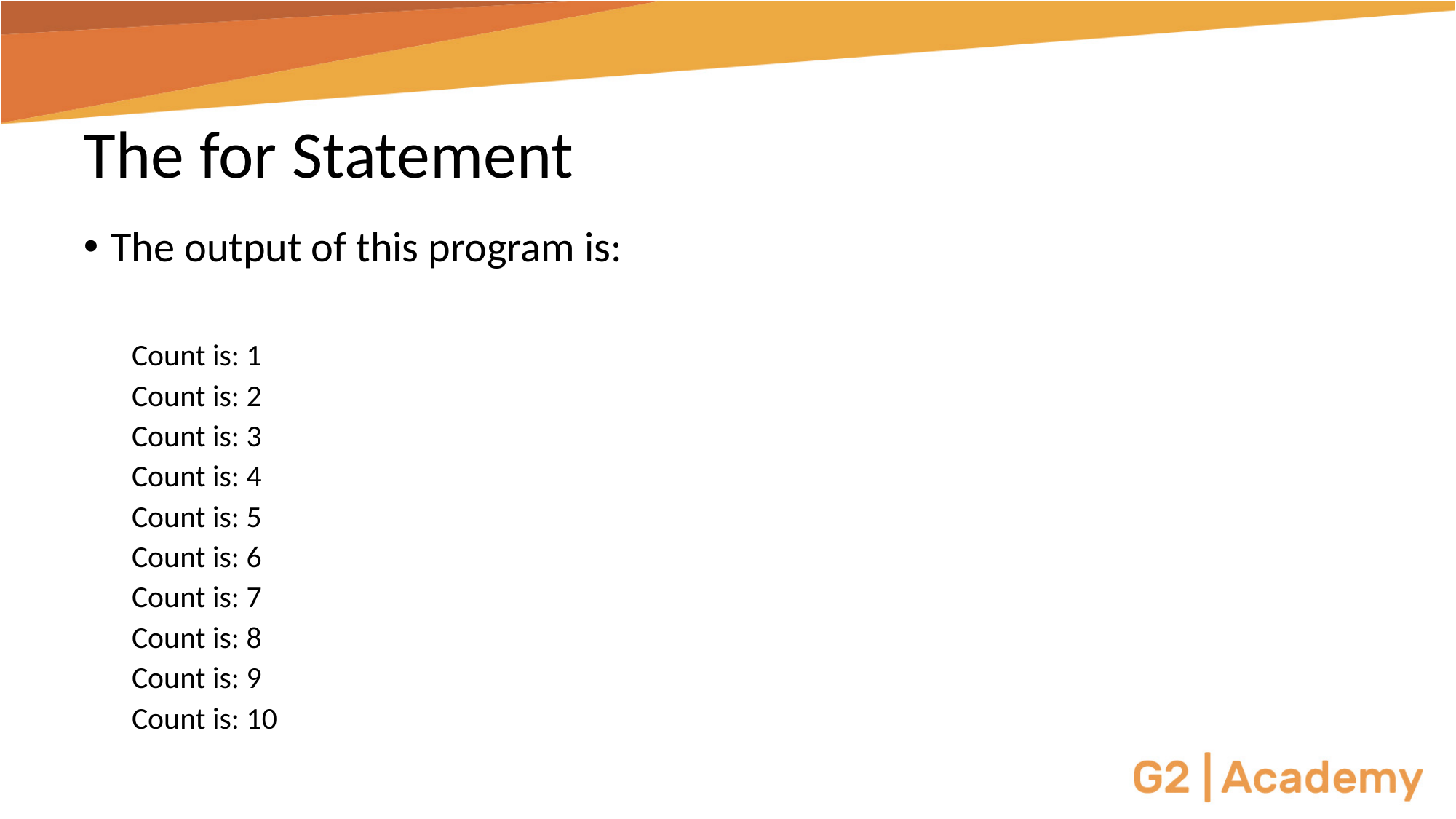

# The for Statement
The output of this program is:

Count is: 1
Count is: 2
Count is: 3
Count is: 4
Count is: 5
Count is: 6
Count is: 7
Count is: 8
Count is: 9
Count is: 10